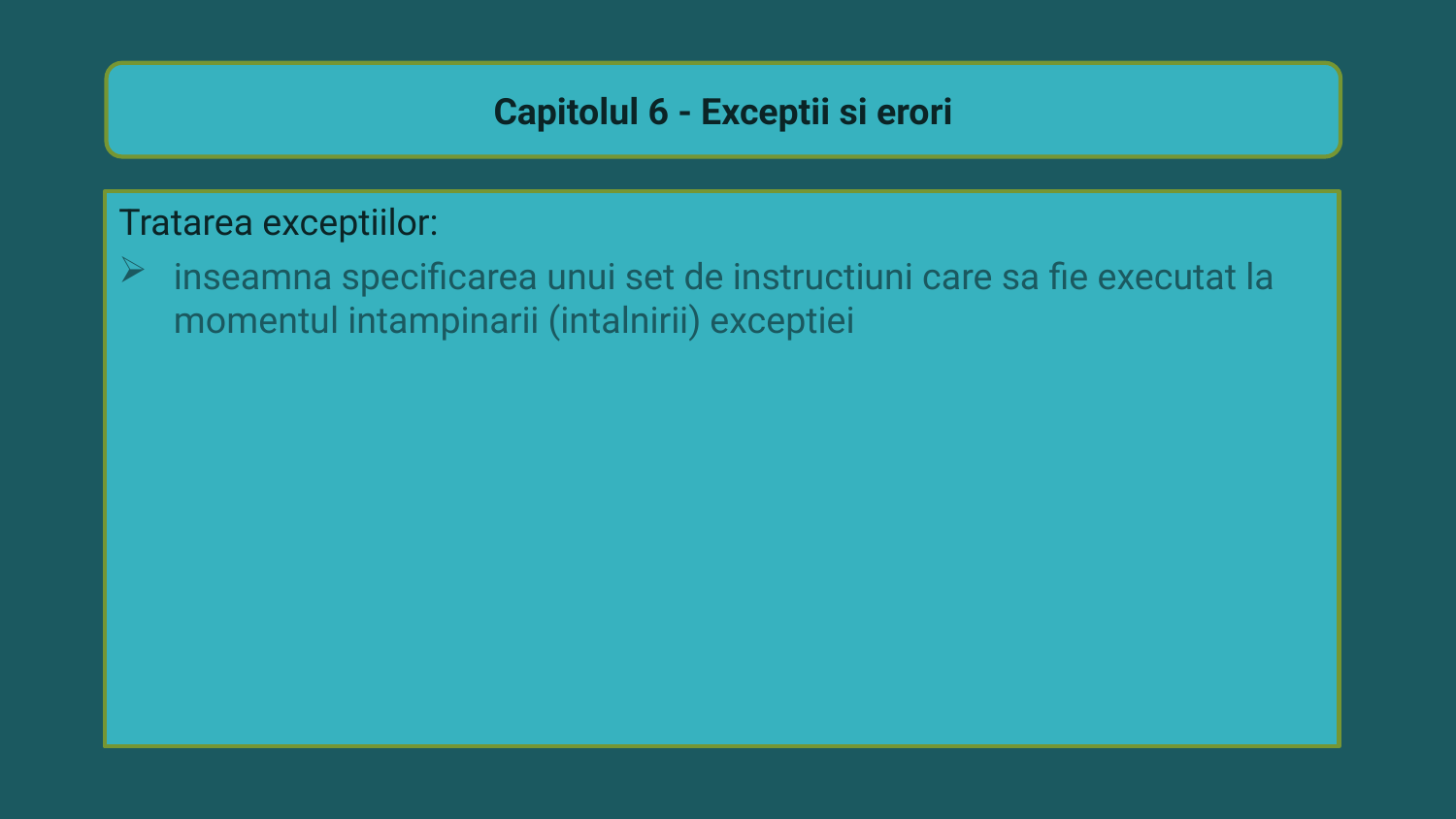

Capitolul 6 - Exceptii si erori
Tratarea exceptiilor:
inseamna specificarea unui set de instructiuni care sa fie executat la momentul intampinarii (intalnirii) exceptiei